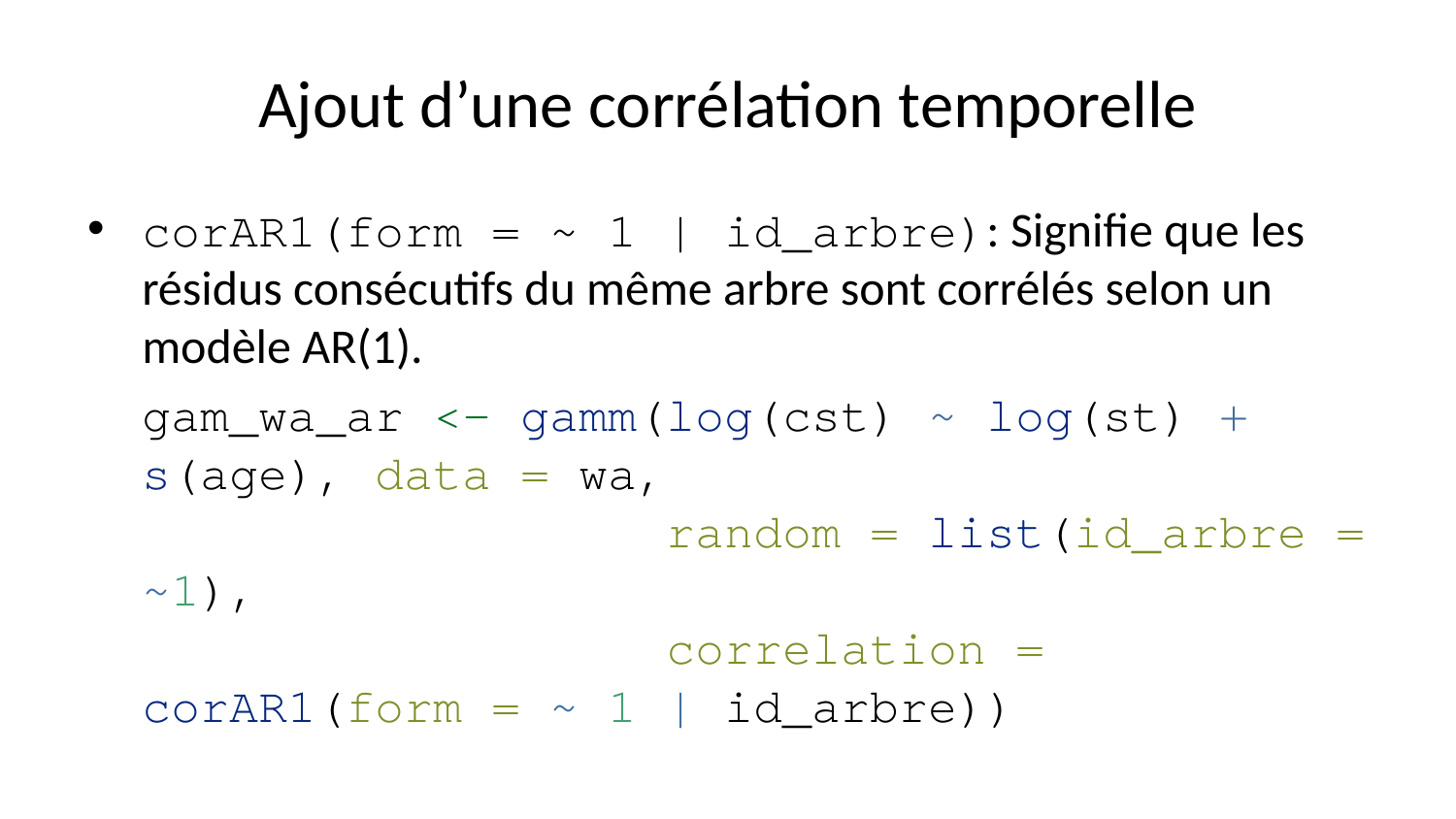

# Ajout d’une corrélation temporelle
corAR1(form = ~ 1 | id_arbre): Signifie que les résidus consécutifs du même arbre sont corrélés selon un modèle AR(1).
gam_wa_ar <- gamm(log(cst) ~ log(st) + s(age), data = wa,
                  random = list(id_arbre = ~1),
                  correlation = corAR1(form = ~ 1 | id_arbre))